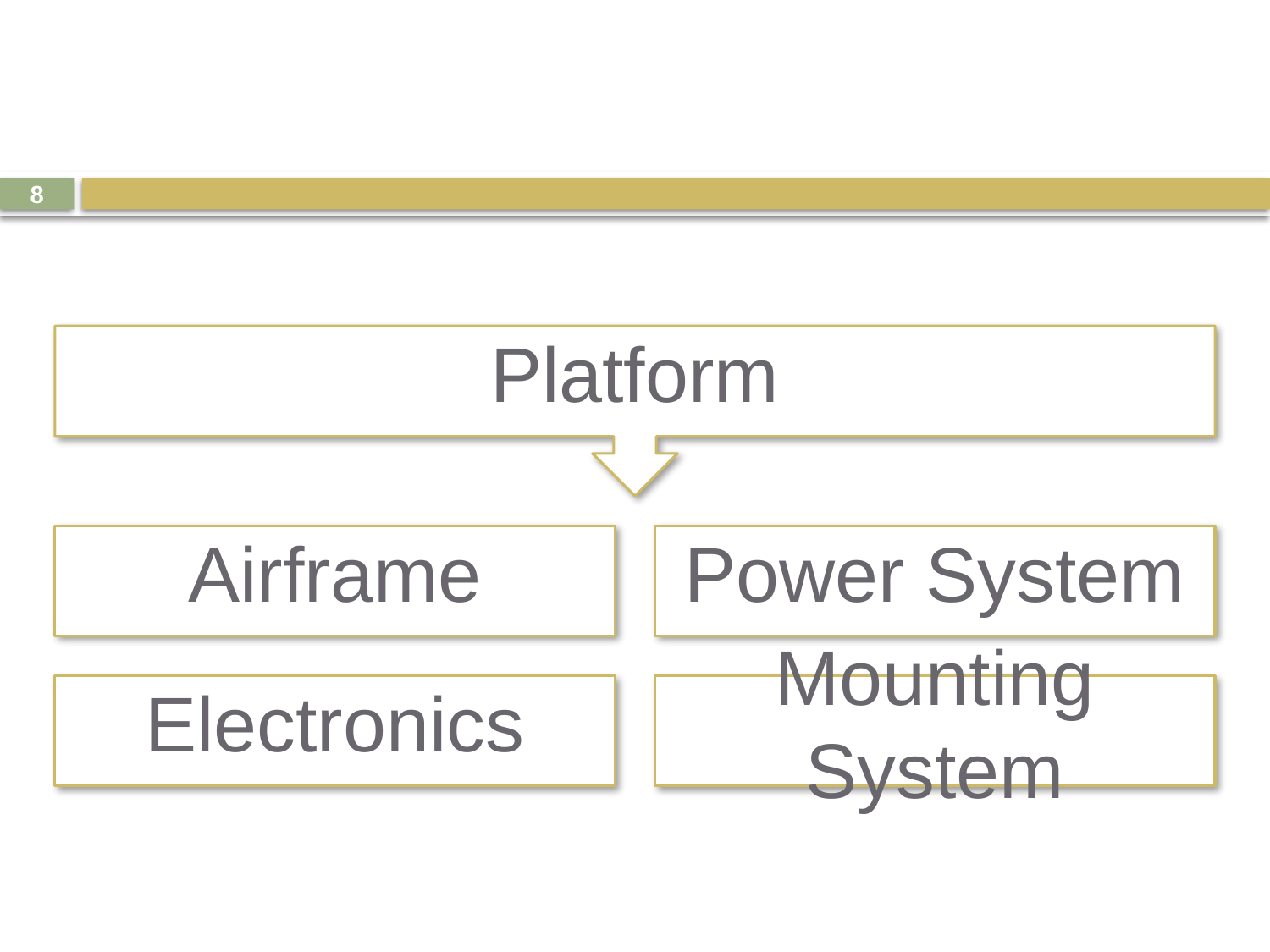

#
8
Platform

Electronics
Mounting System

Airframe
Power System